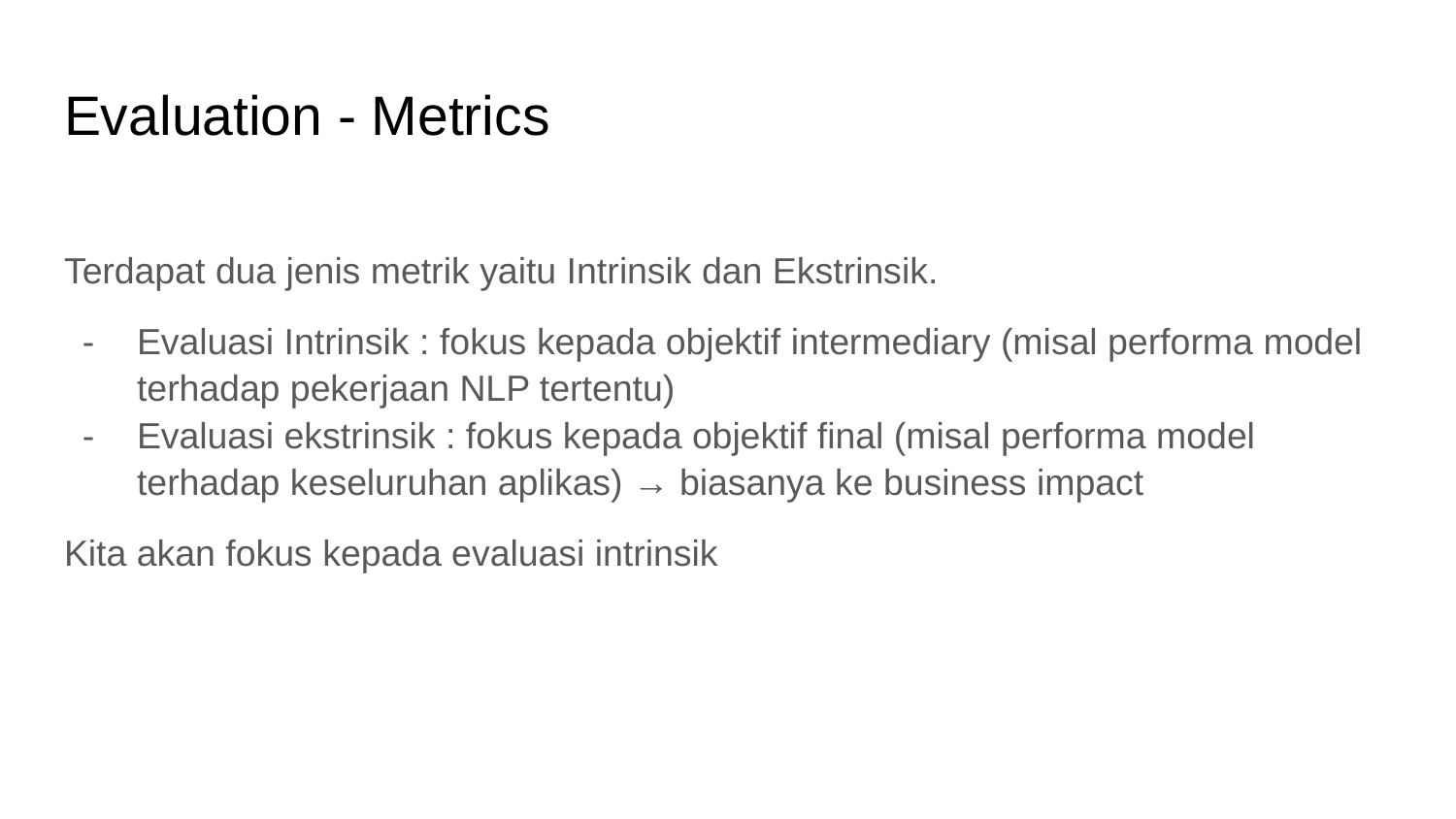

# Evaluation - Metrics
Terdapat dua jenis metrik yaitu Intrinsik dan Ekstrinsik.
Evaluasi Intrinsik : fokus kepada objektif intermediary (misal performa model terhadap pekerjaan NLP tertentu)
Evaluasi ekstrinsik : fokus kepada objektif final (misal performa model terhadap keseluruhan aplikas) → biasanya ke business impact
Kita akan fokus kepada evaluasi intrinsik